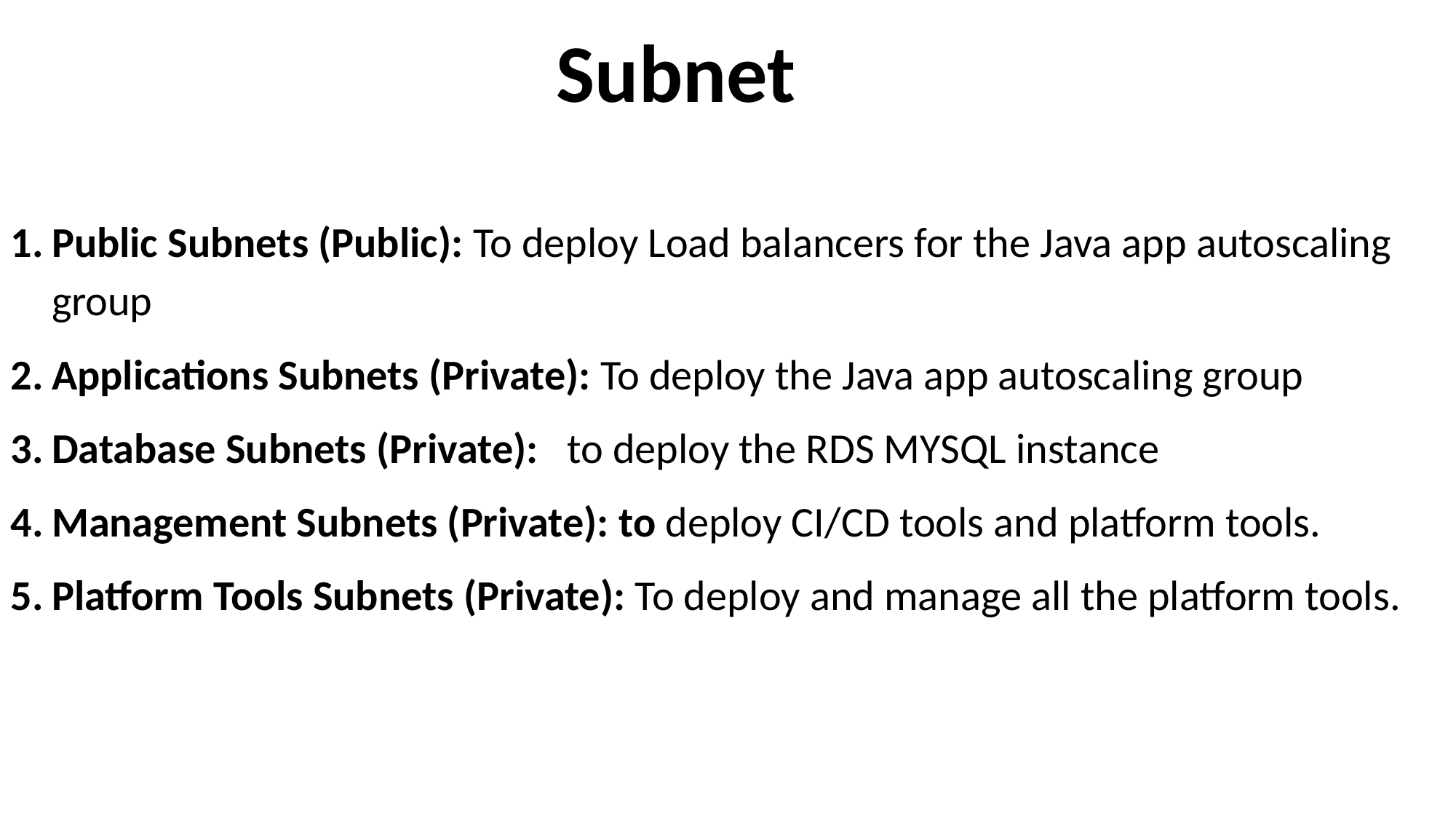

Subnet

Public Subnets (Public): To deploy Load balancers for the Java app autoscaling group
Applications Subnets (Private): To deploy the Java app autoscaling group
Database Subnets (Private):   to deploy the RDS MYSQL instance
Management Subnets (Private): to deploy CI/CD tools and platform tools.
Platform Tools Subnets (Private): To deploy and manage all the platform tools.